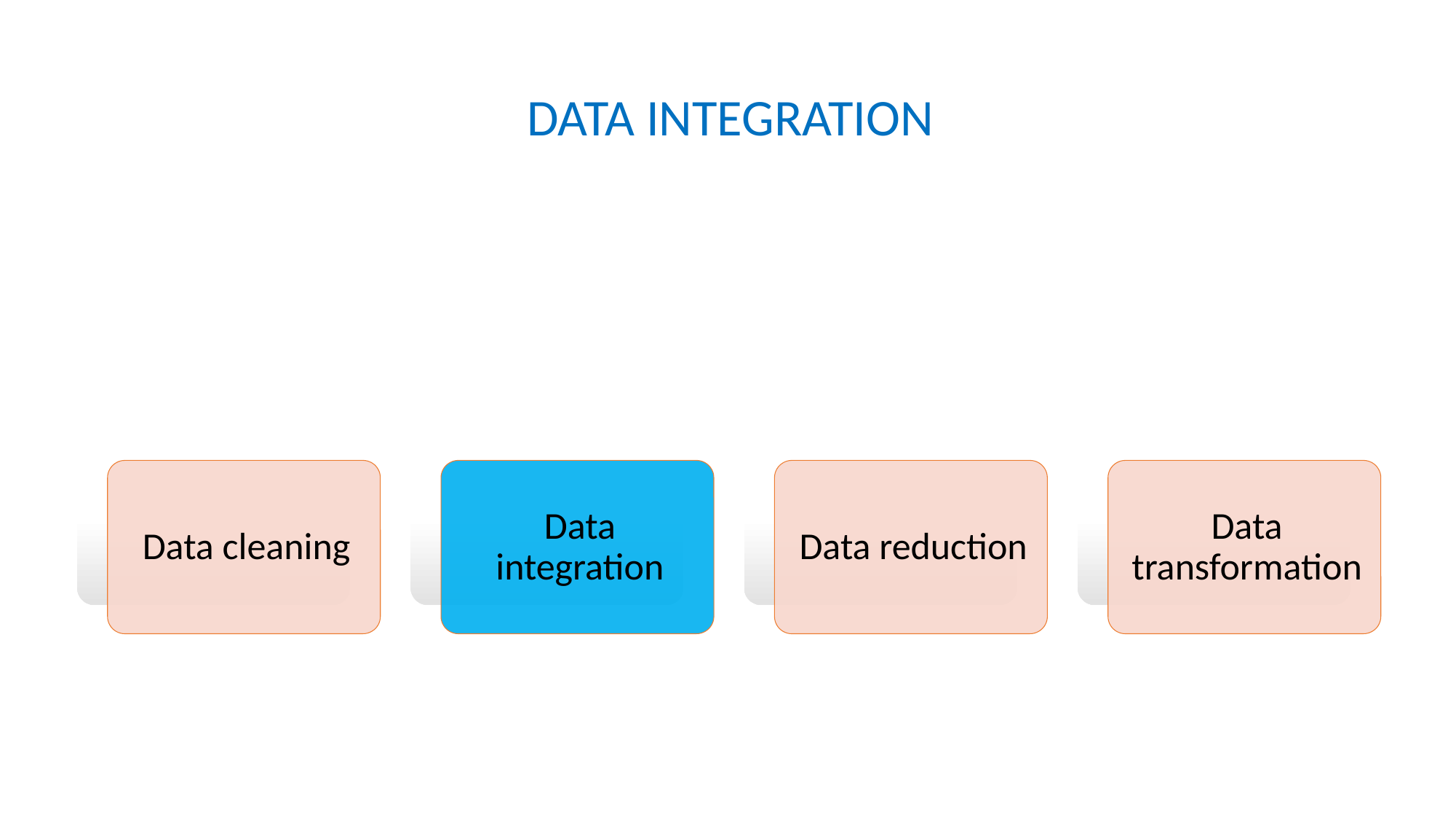

DATA INTEGRATION
Data cleaning
Data integration
Data reduction
Data transformation